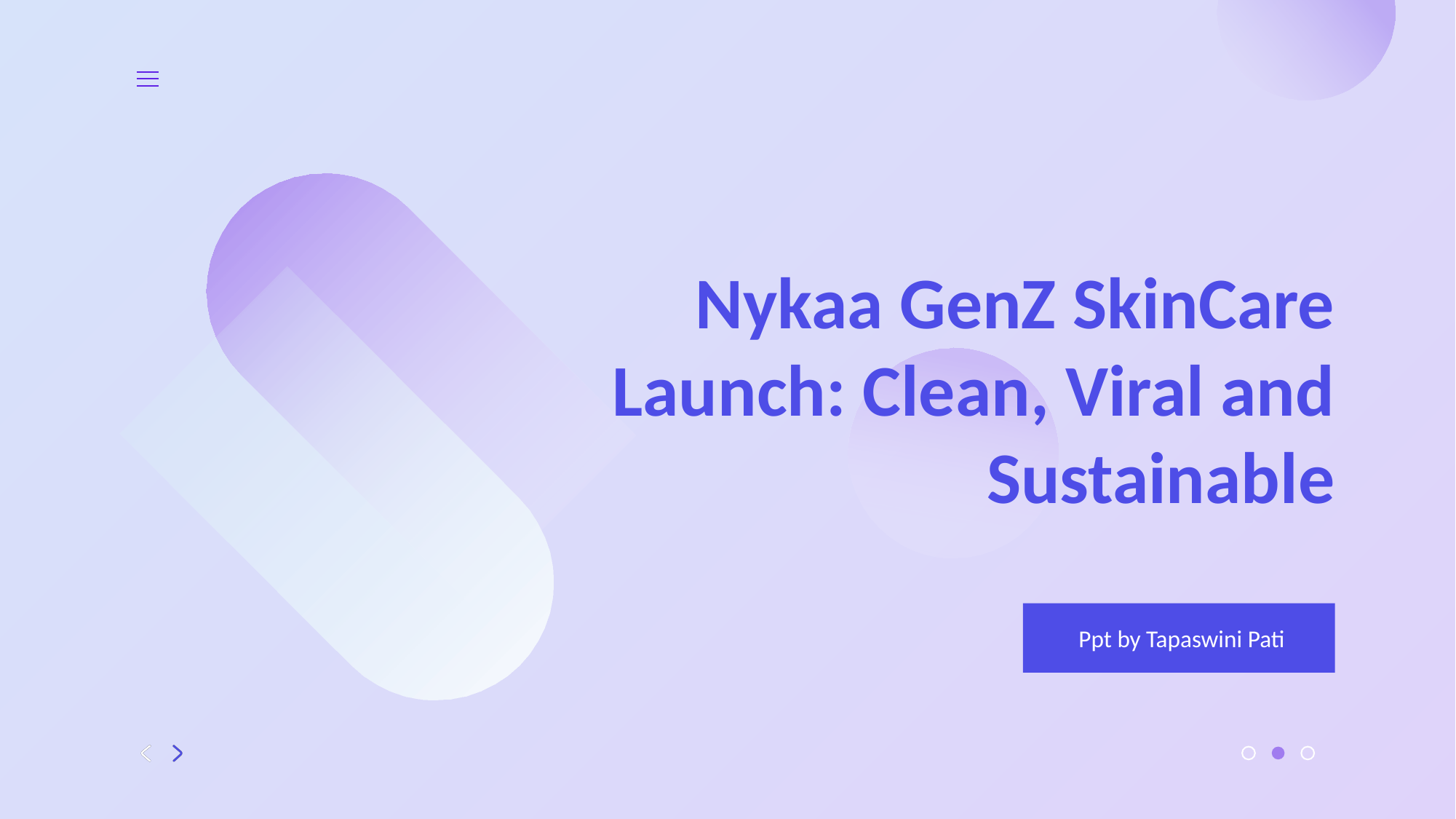

Nykaa GenZ SkinCare Launch: Clean, Viral and Sustainable
 Ppt by Tapaswini Pati